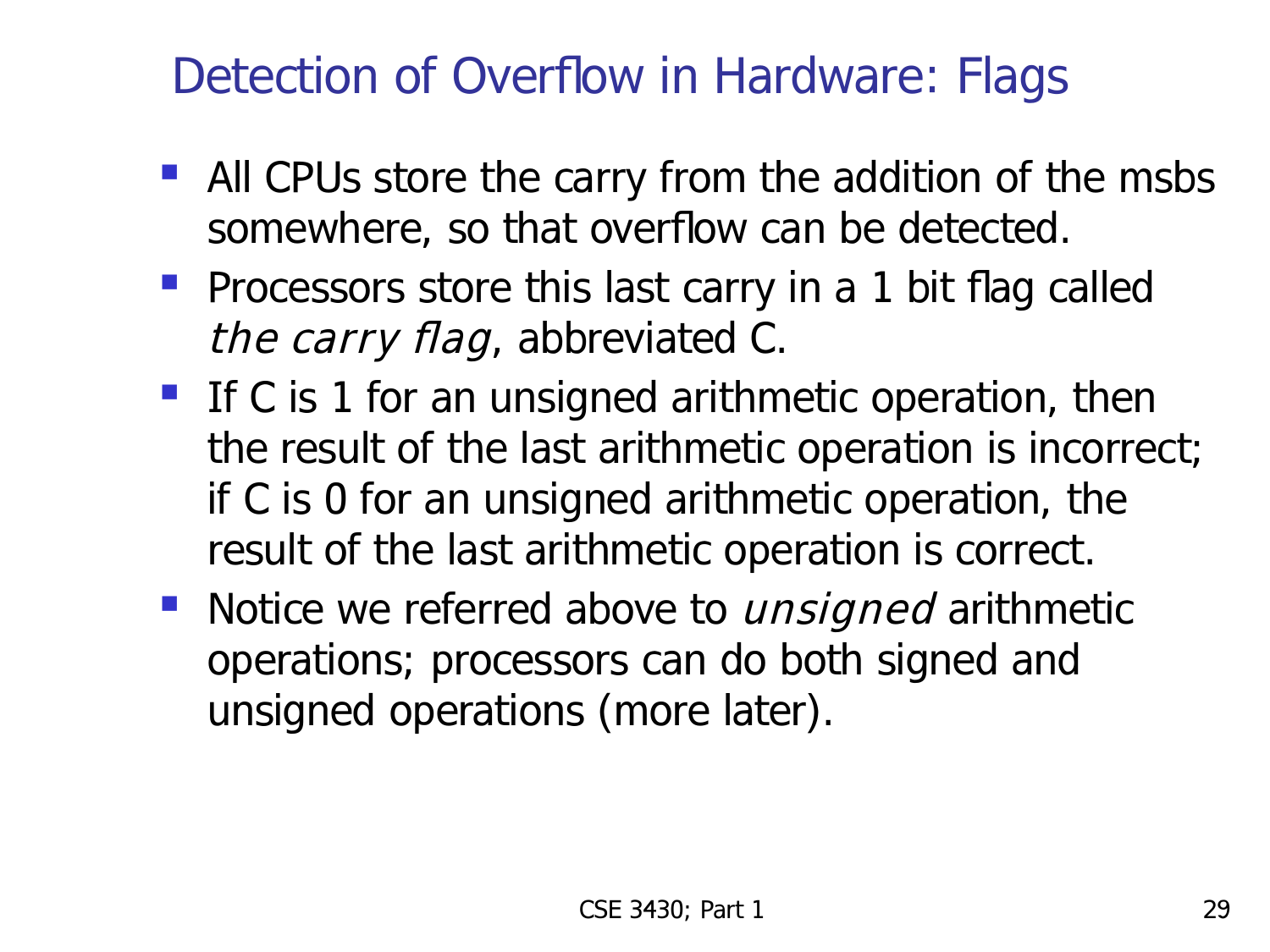

# Detection of Overflow in Hardware: Flags
All CPUs store the carry from the addition of the msbs somewhere, so that overflow can be detected.
Processors store this last carry in a 1 bit flag called the carry flag, abbreviated C.
If C is 1 for an unsigned arithmetic operation, then the result of the last arithmetic operation is incorrect; if C is 0 for an unsigned arithmetic operation, the result of the last arithmetic operation is correct.
Notice we referred above to unsigned arithmetic operations; processors can do both signed and unsigned operations (more later).

CSE 3430; Part 1
29